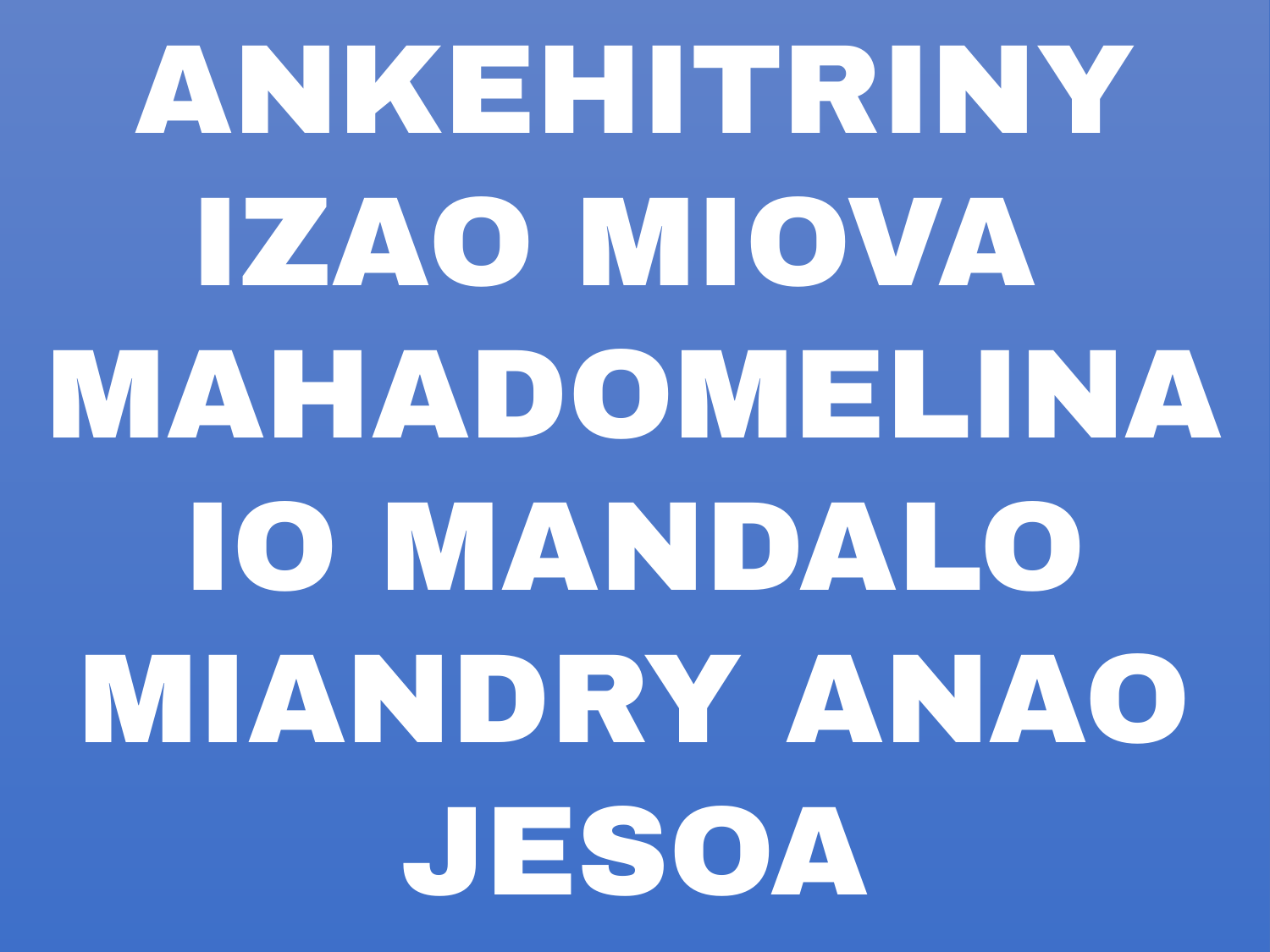

ANKEHITRINY IZAO MIOVA
MAHADOMELINA IO MANDALO MIANDRY ANAO JESOA